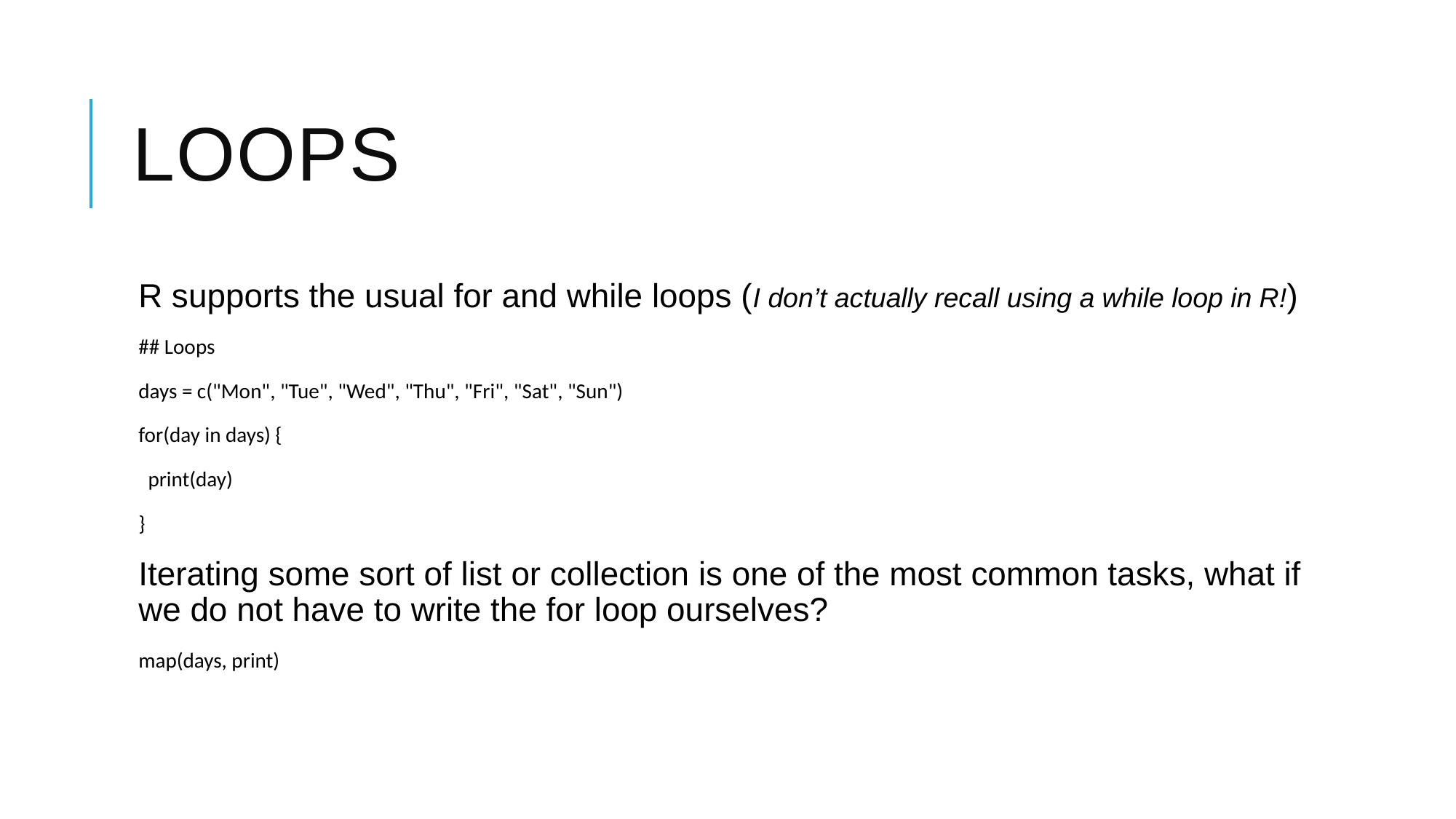

# Loops
R supports the usual for and while loops (I don’t actually recall using a while loop in R!)
## Loops
days = c("Mon", "Tue", "Wed", "Thu", "Fri", "Sat", "Sun")
for(day in days) {
  print(day)
}
Iterating some sort of list or collection is one of the most common tasks, what if we do not have to write the for loop ourselves?
map(days, print)